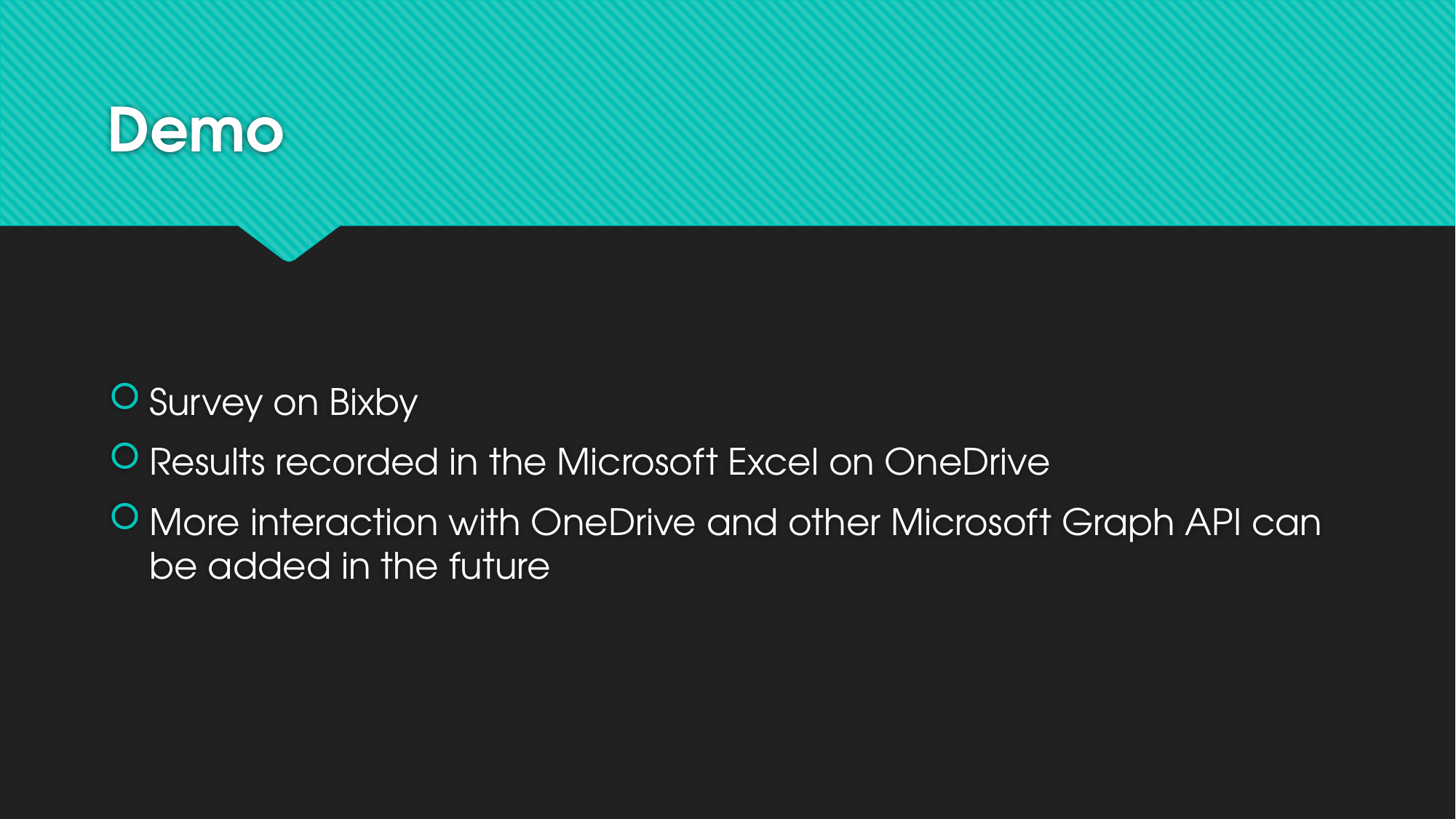

# Demo
Survey on Bixby
Results recorded in the Microsoft Excel on OneDrive
More interaction with OneDrive and other Microsoft Graph API can be added in the future